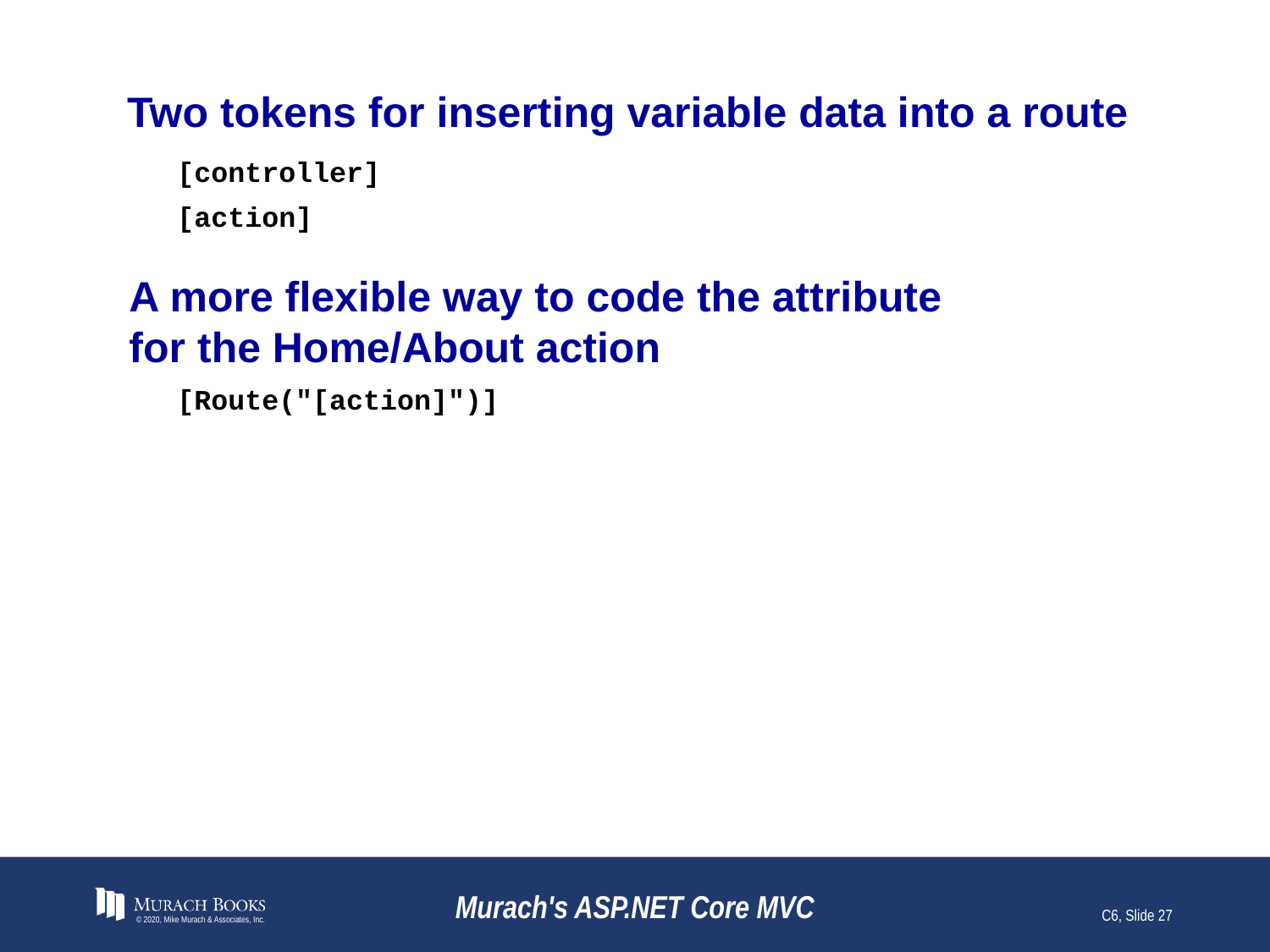

# Two tokens for inserting variable data into a route
[controller]
[action]
A more flexible way to code the attribute
for the Home/About action
[Route("[action]")]

© 2020, Mike Murach & Associates, Inc.
Murach's ASP.NET Core MVC

C6, Slide 27